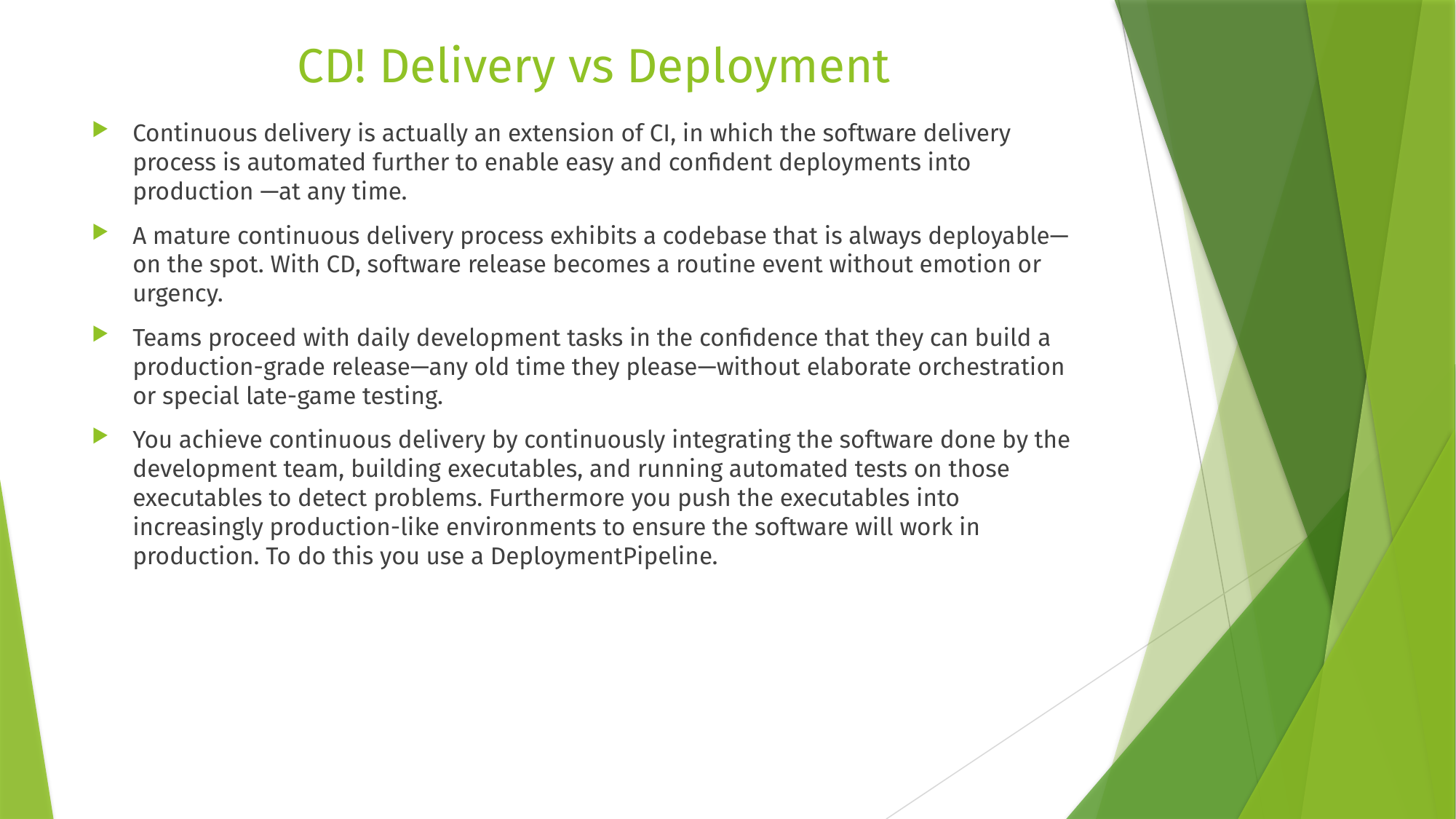

# CD! Delivery vs Deployment
Continuous delivery is actually an extension of CI, in which the software delivery process is automated further to enable easy and confident deployments into production —at any time.
A mature continuous delivery process exhibits a codebase that is always deployable—on the spot. With CD, software release becomes a routine event without emotion or urgency.
Teams proceed with daily development tasks in the confidence that they can build a production-grade release—any old time they please—without elaborate orchestration or special late-game testing.
You achieve continuous delivery by continuously integrating the software done by the development team, building executables, and running automated tests on those executables to detect problems. Furthermore you push the executables into increasingly production-like environments to ensure the software will work in production. To do this you use a DeploymentPipeline.